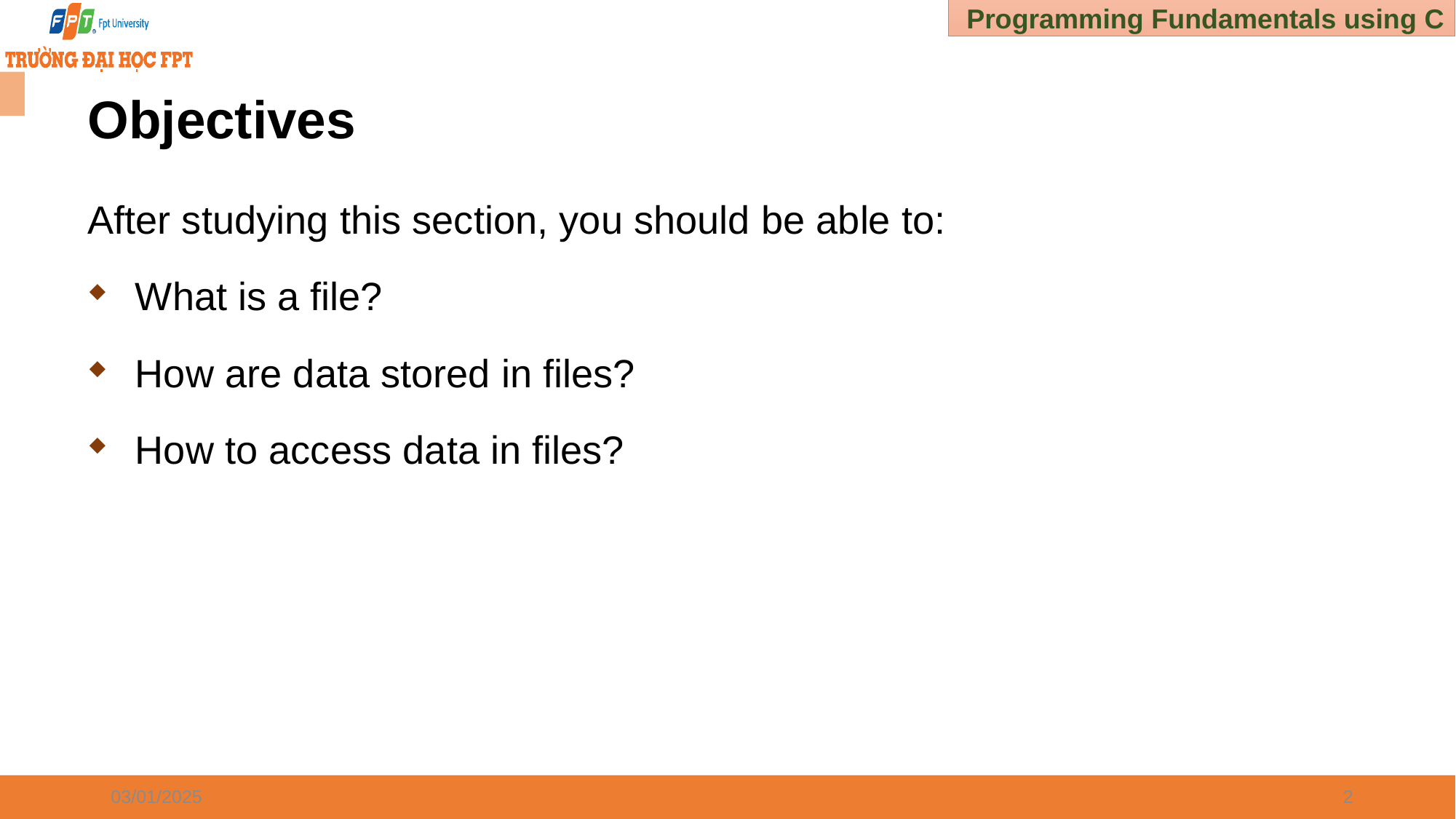

# Objectives
After studying this section, you should be able to:
What is a file?
How are data stored in files?
How to access data in files?

03/01/2025
2